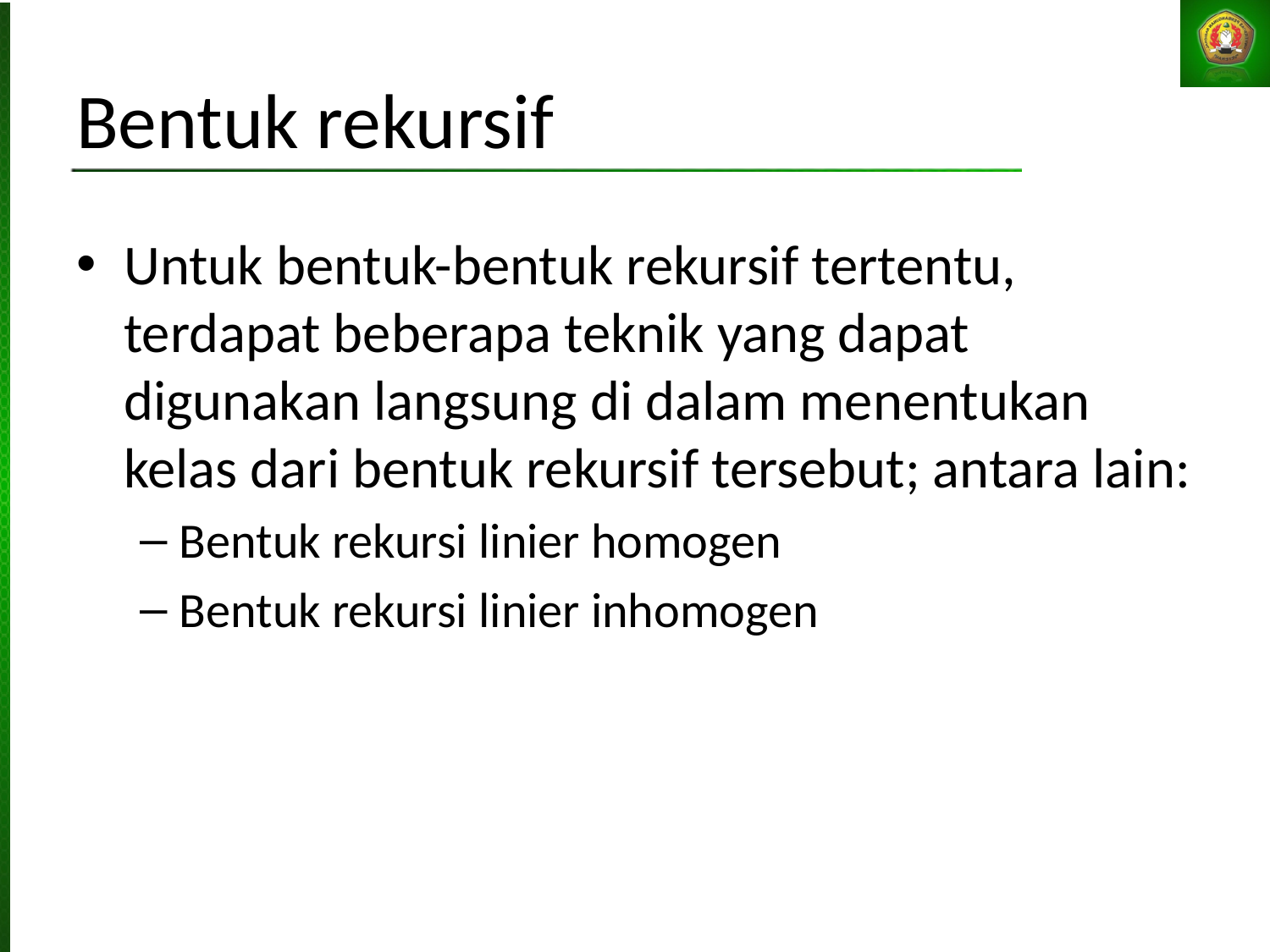

Bentuk rekursif
Untuk bentuk-bentuk rekursif tertentu, terdapat beberapa teknik yang dapat digunakan langsung di dalam menentukan kelas dari bentuk rekursif tersebut; antara lain:
Bentuk rekursi linier homogen
Bentuk rekursi linier inhomogen